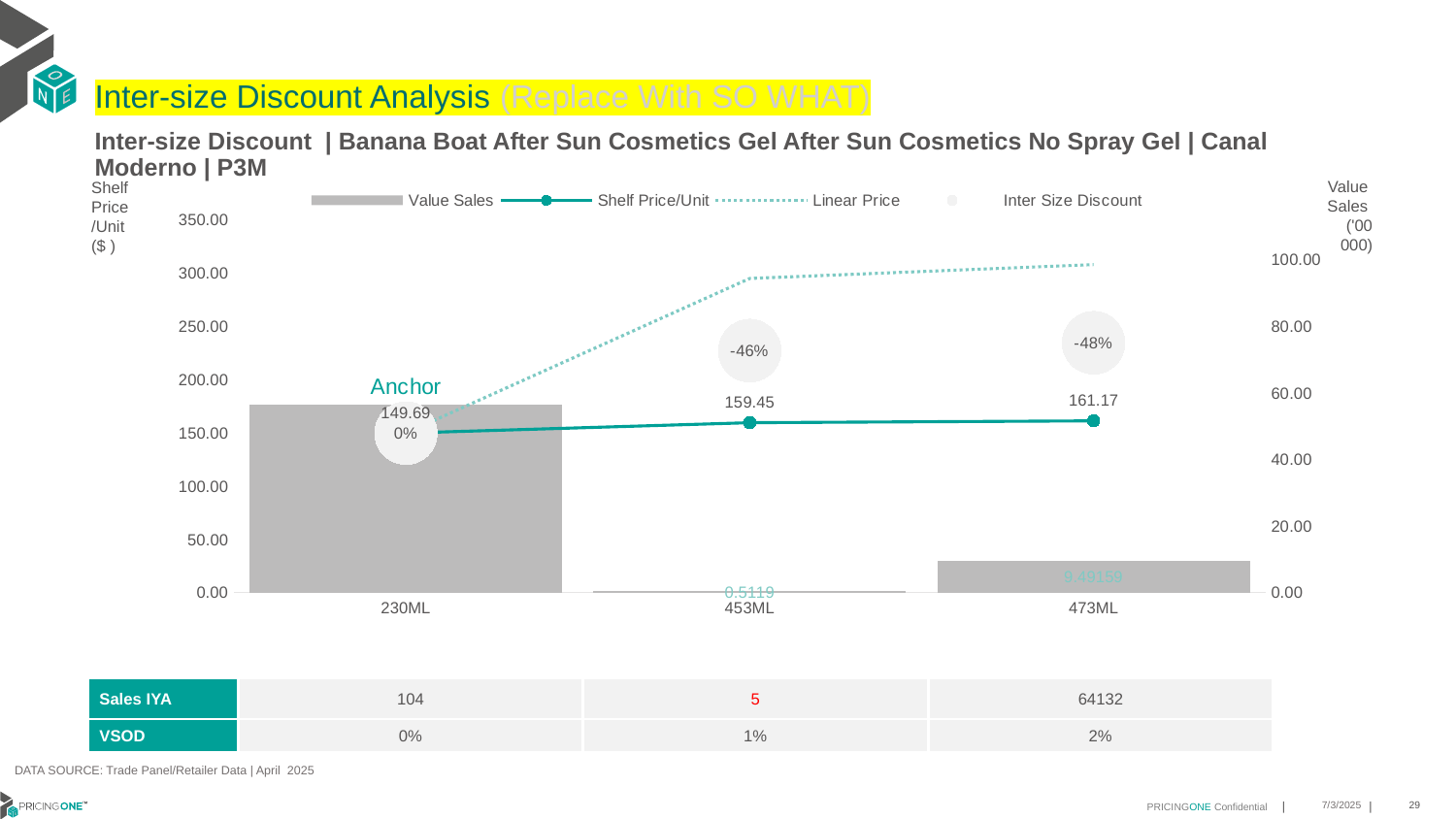

# Inter-size Discount Analysis (Replace With SO WHAT)
Inter-size Discount  | Banana Boat After Sun Cosmetics Gel After Sun Cosmetics No Spray Gel | Canal Moderno | P3M
Shelf
Price
/Unit
($ )

### Chart

| Category | Value Sales | Shelf Price/Unit | Linear Price | Inter Size Discount |
|---|---|---|---|---|
| 230ML | 56.34087 | 149.6921 | 149.6921 | 149.6921 |
| 453ML | 0.5119 | 159.4537 | 294.82835347826085 | 227.14102673913044 |
| 473ML | 9.49159 | 161.1665 | 307.84505782608693 | 234.50577891304346 |
Value
Sales
('00 000)
| Sales IYA | 104 | 5 | 64132 |
| --- | --- | --- | --- |
| VSOD | 0% | 1% | 2% |
DATA SOURCE: Trade Panel/Retailer Data | April  2025

7/3/2025
29